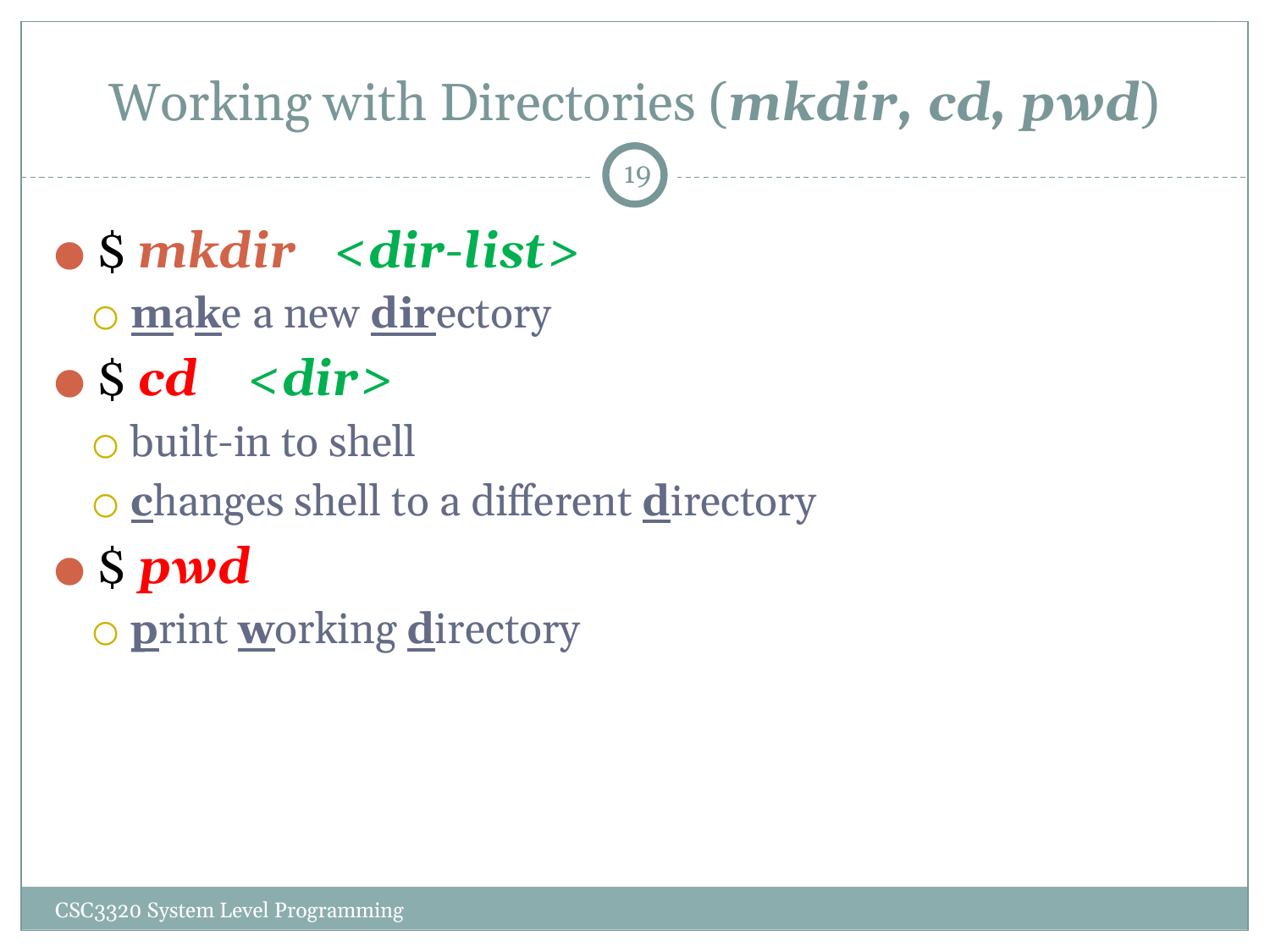

# Working with Directories (mkdir, cd, pwd)
19
$ mkdir   <dir-list>
make a new directory
$ cd    <dir>
built-in to shell
changes shell to a different directory
$ pwd
print working directory

CSC3320 System Level Programming